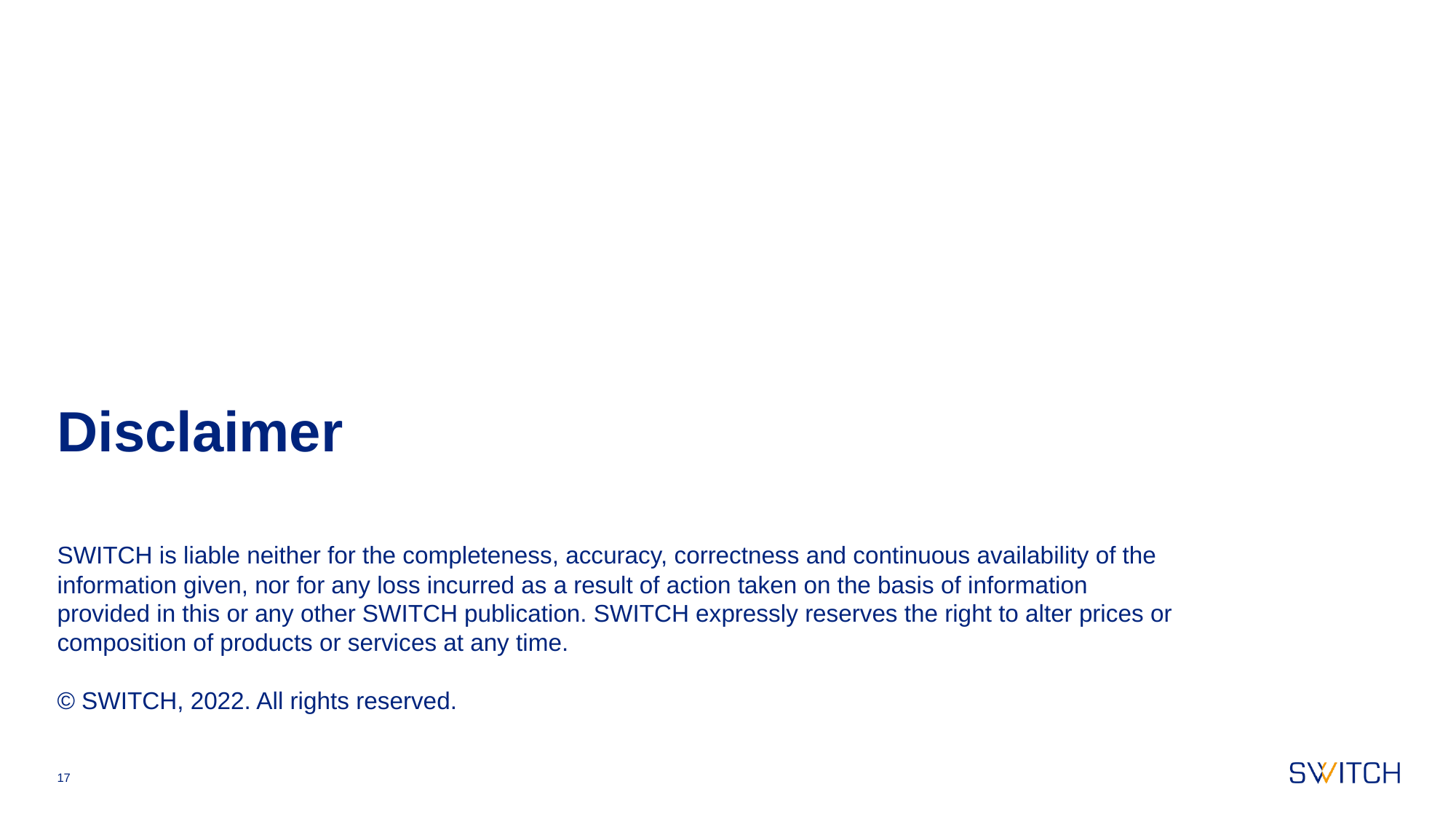

# Disclaimer
SWITCH is liable neither for the completeness, accuracy, correctness and continuous availability of the information given, nor for any loss incurred as a result of action taken on the basis of information provided in this or any other SWITCH publication. SWITCH expressly reserves the right to alter prices or composition of products or services at any time.

© SWITCH, 2022. All rights reserved.
17